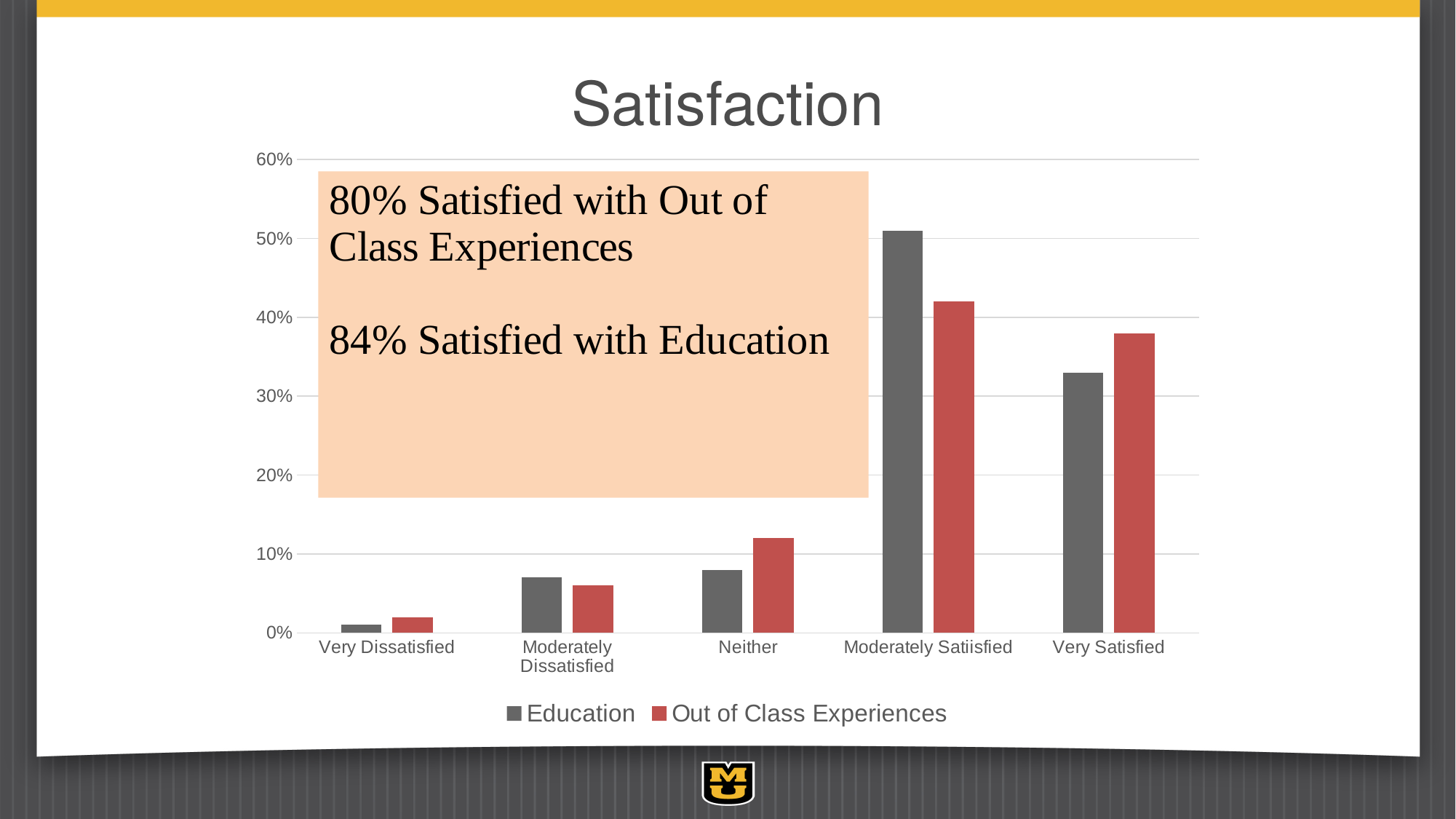

# Satisfaction

### Chart

| Category | Education | Out of Class Experiences |
|---|---|---|
| Very Dissatisfied | 0.01 | 0.02 |
| Moderately Dissatisfied | 0.07 | 0.06 |
| Neither | 0.08 | 0.12 |
| Moderately Satiisfied | 0.51 | 0.42 |
| Very Satisfied | 0.33 | 0.38 |